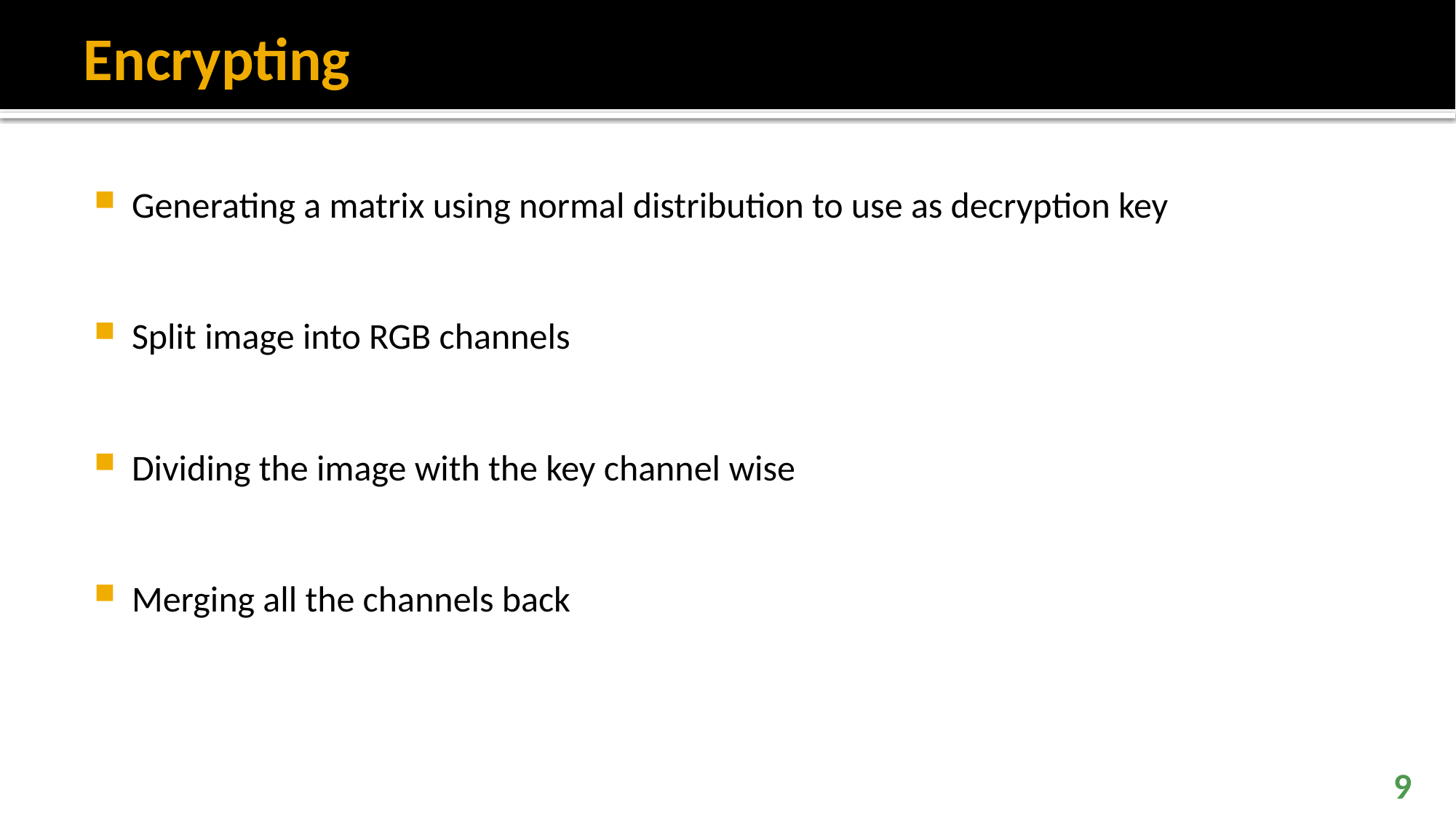

# Encrypting

Generating a matrix using normal distribution to use as decryption key

Split image into RGB channels

Dividing the image with the key channel wise

Merging all the channels back

9